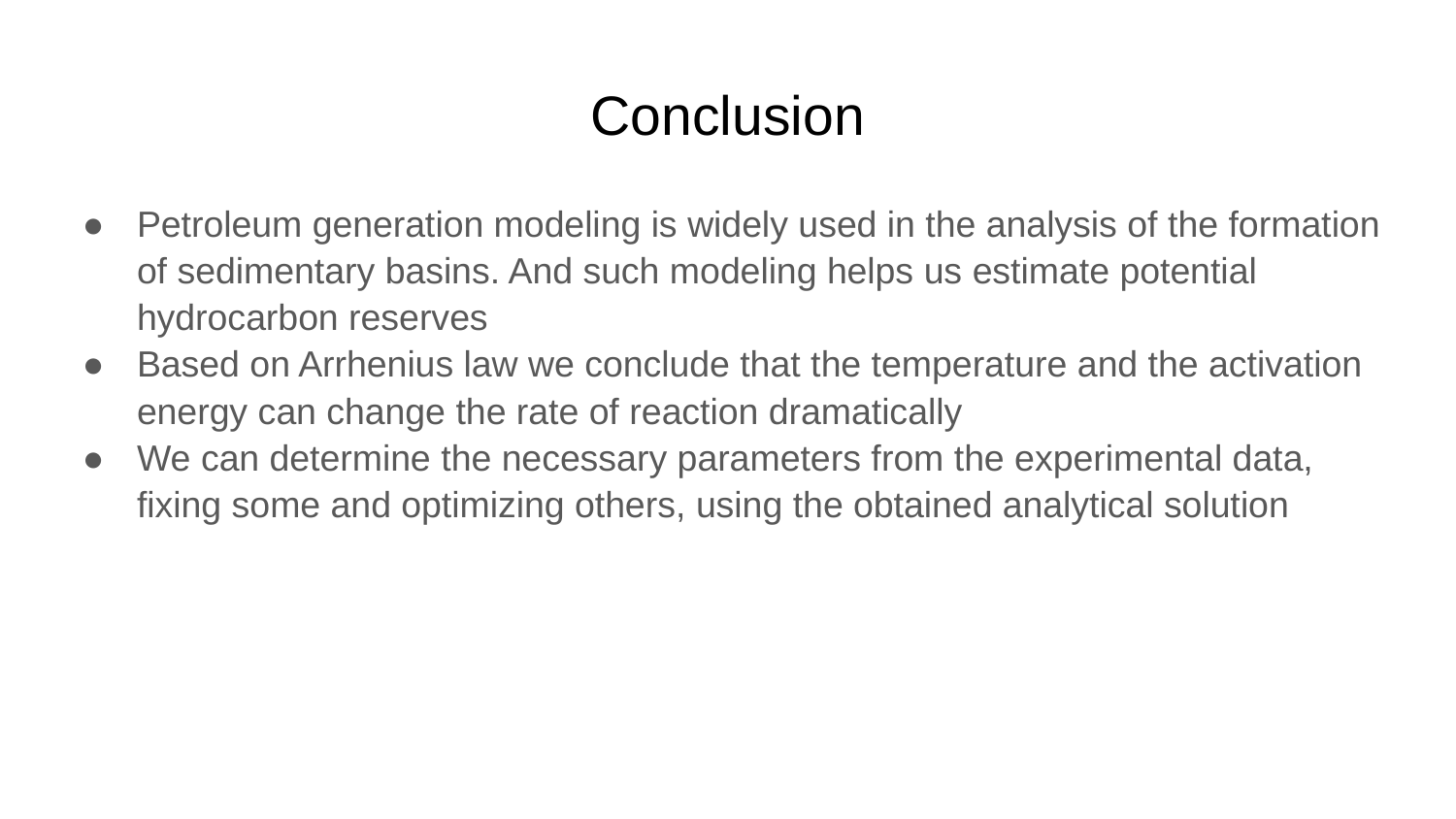

# Conclusion
Petroleum generation modeling is widely used in the analysis of the formation of sedimentary basins. And such modeling helps us estimate potential hydrocarbon reserves
Based on Arrhenius law we conclude that the temperature and the activation energy can change the rate of reaction dramatically
We can determine the necessary parameters from the experimental data, fixing some and optimizing others, using the obtained analytical solution